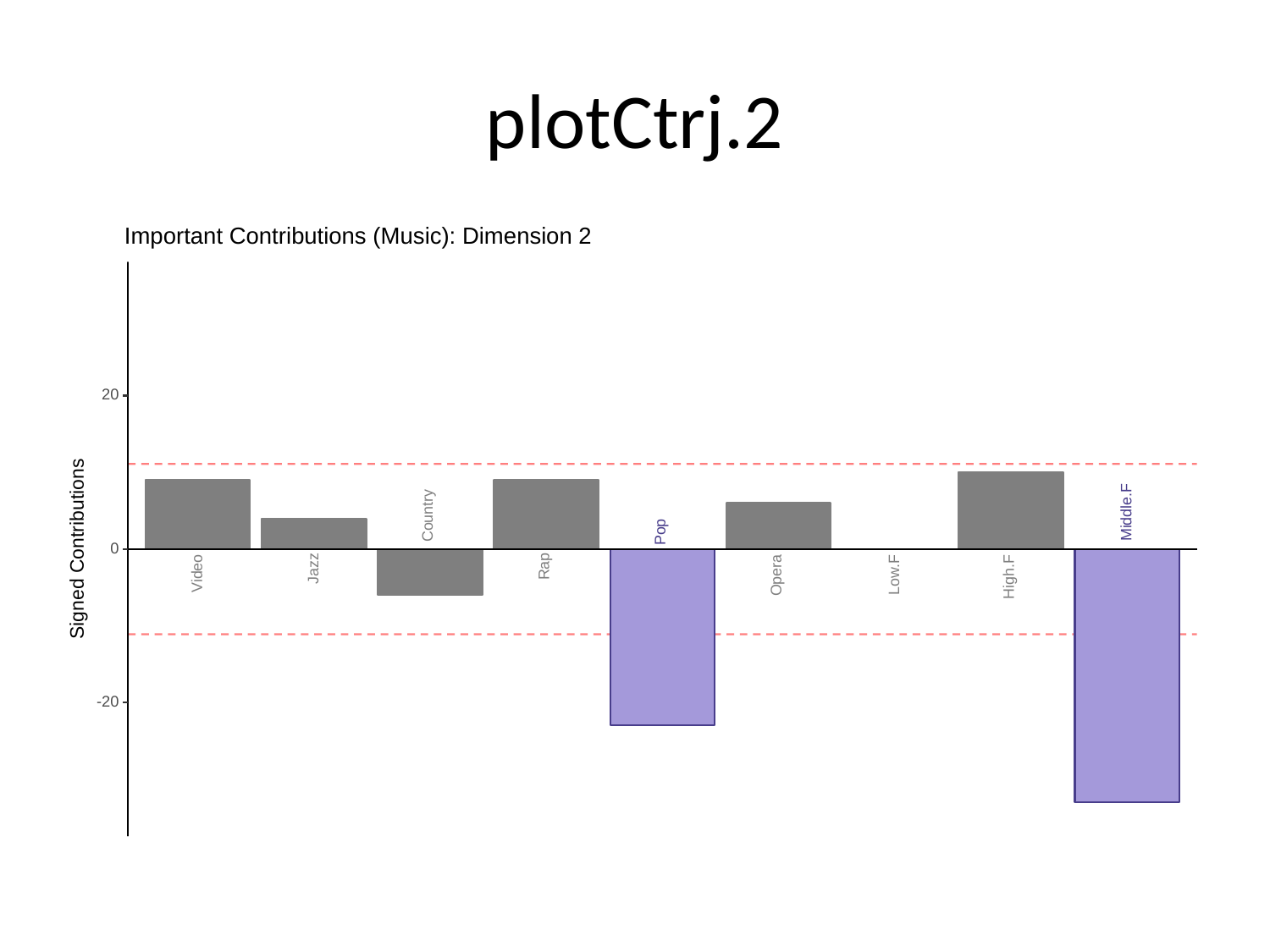

# plotCtrj.2

Important Contributions (Music): Dimension 2

20

Middle.F
Country

Pop
Signed Contributions
0

Rap
Jazz
Video
Opera
Low.F
High.F

-20